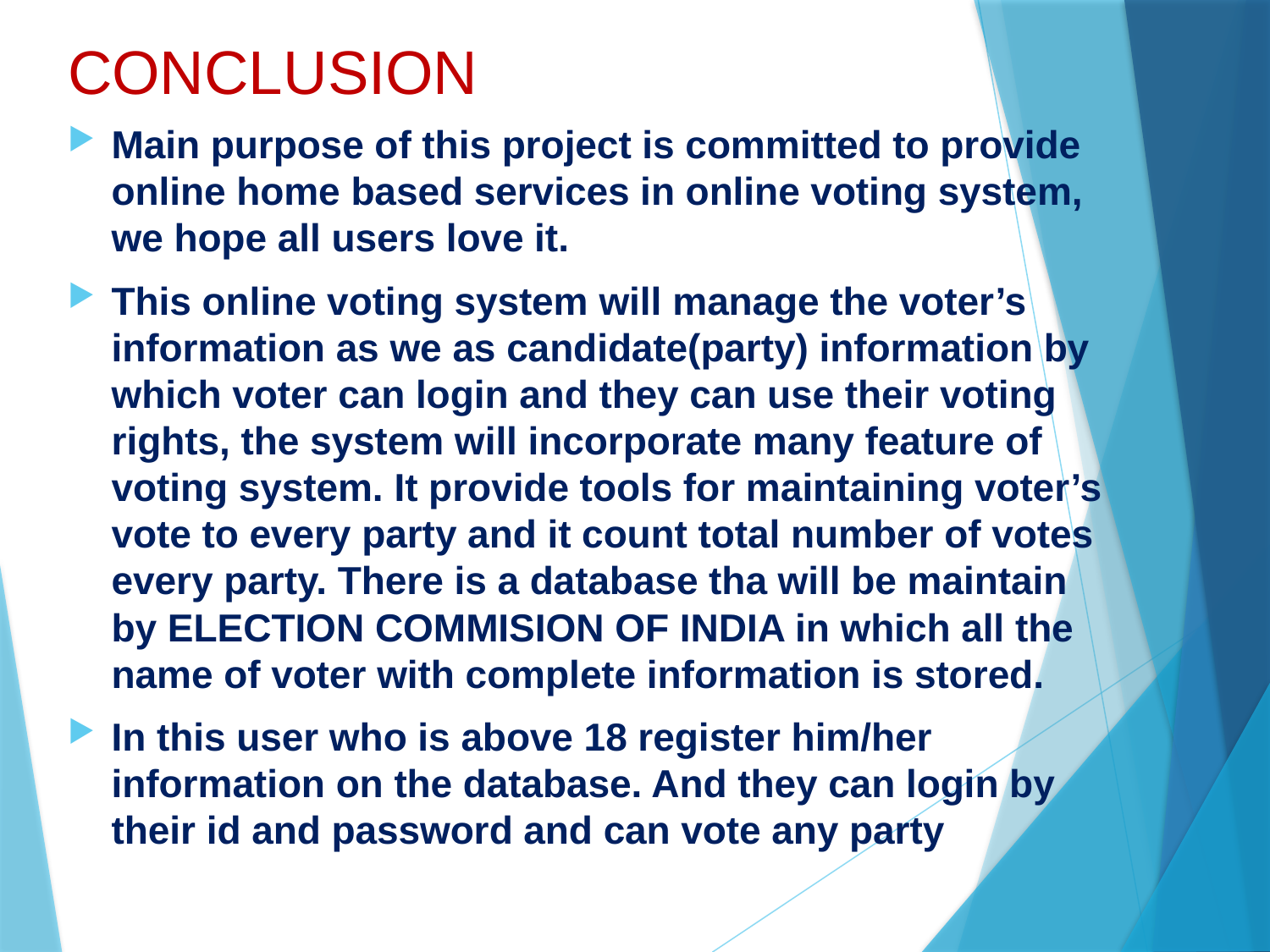

# CONCLUSION
Main purpose of this project is committed to provide online home based services in online voting system, we hope all users love it.
This online voting system will manage the voter’s information as we as candidate(party) information by which voter can login and they can use their voting rights, the system will incorporate many feature of voting system. It provide tools for maintaining voter’s vote to every party and it count total number of votes every party. There is a database tha will be maintain by ELECTION COMMISION OF INDIA in which all the name of voter with complete information is stored.
In this user who is above 18 register him/her information on the database. And they can login by their id and password and can vote any party